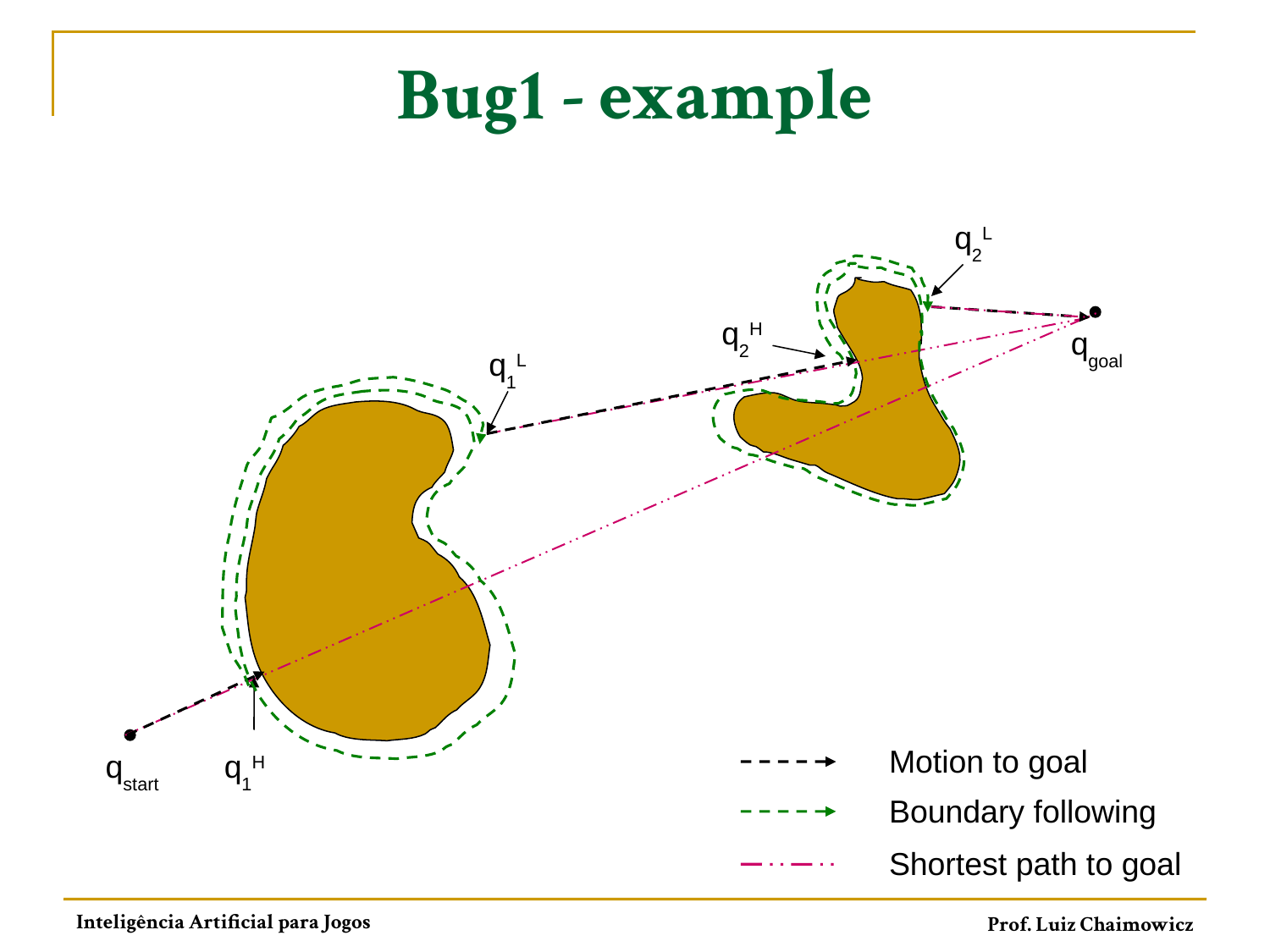

# Bug1 - example
q2L

qgoal

qstart

q2H

q1L

q1H
Motion to goal

Boundary following

Shortest path to goal

Inteligência Artificial para Jogos